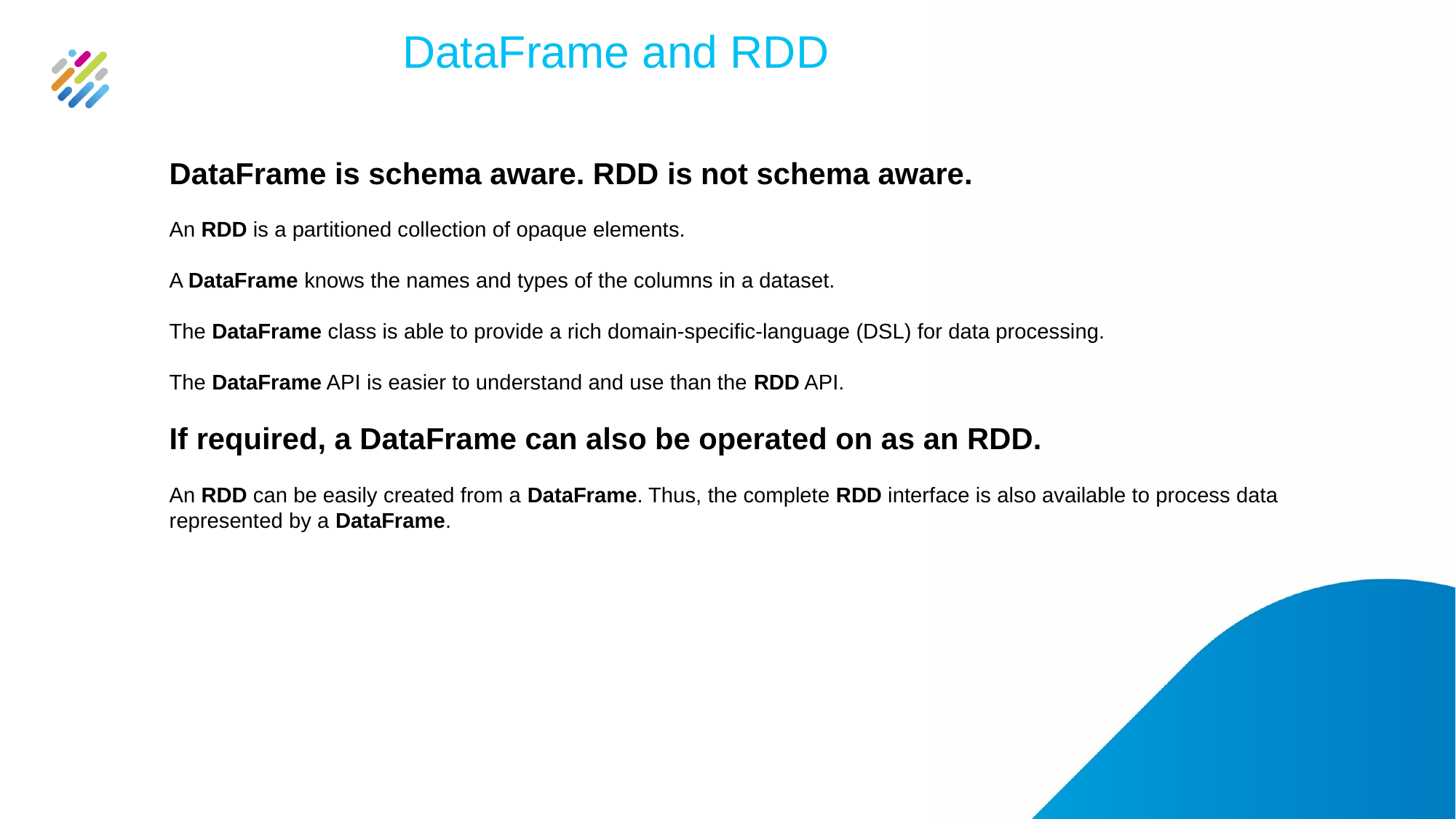

# DataFrame and RDD
DataFrame is schema aware. RDD is not schema aware.

An RDD is a partitioned collection of opaque elements.

A DataFrame knows the names and types of the columns in a dataset.

The DataFrame class is able to provide a rich domain-specific-language (DSL) for data processing.

The DataFrame API is easier to understand and use than the RDD API.

If required, a DataFrame can also be operated on as an RDD.

An RDD can be easily created from a DataFrame. Thus, the complete RDD interface is also available to process data represented by a DataFrame.